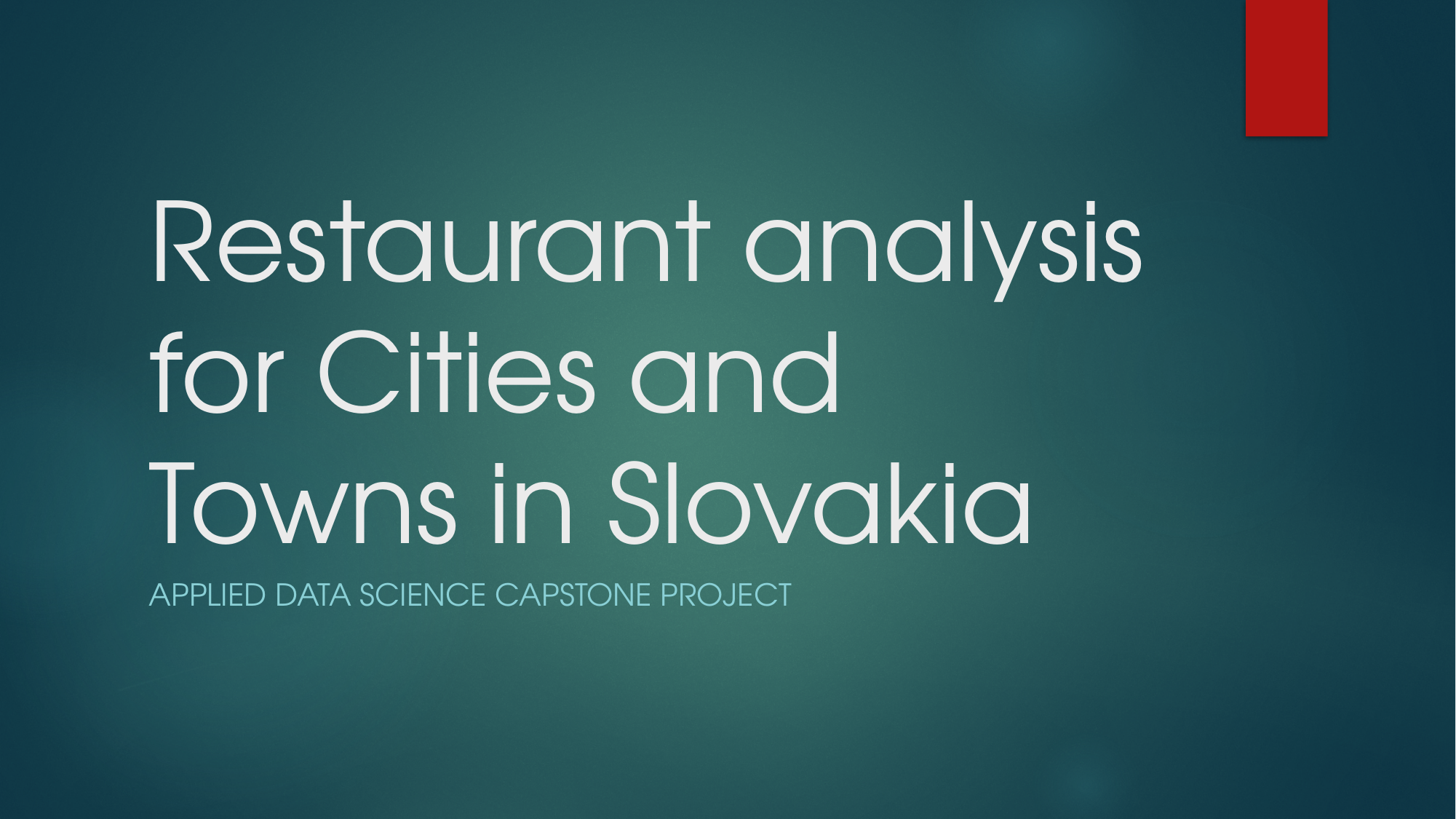

# Restaurant analysis for Cities and Towns in Slovakia
Applied Data Science Capstone project